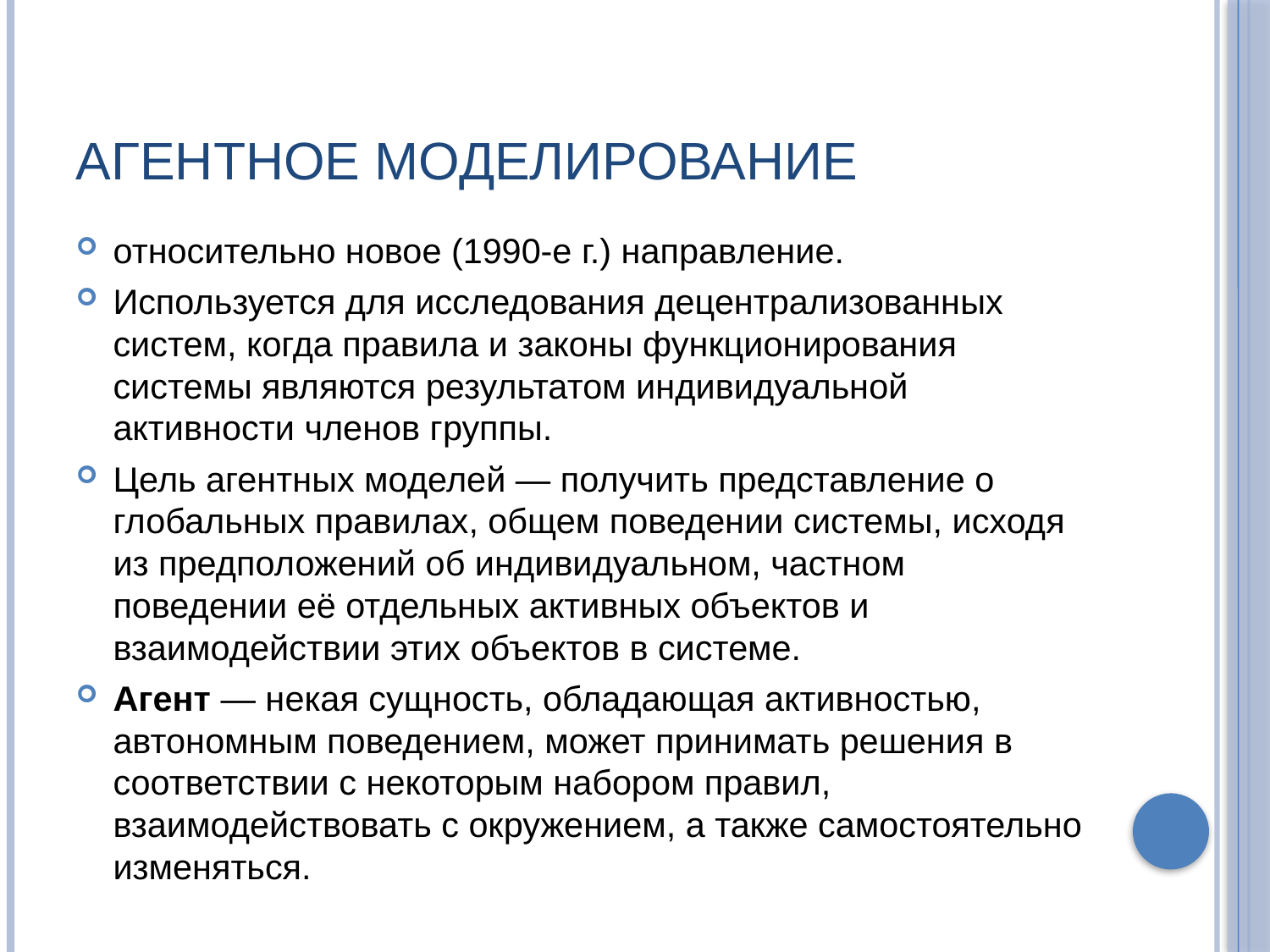

# Агентное моделирование
относительно новое (1990-е г.) направление.
Используется для исследования децентрализованных систем, когда правила и законы функционирования системы являются результатом индивидуальной активности членов группы.
Цель агентных моделей — получить представление о глобальных правилах, общем поведении системы, исходя из предположений об индивидуальном, частном поведении её отдельных активных объектов и взаимодействии этих объектов в системе.
Агент — некая сущность, обладающая активностью, автономным поведением, может принимать решения в соответствии с некоторым набором правил, взаимодействовать с окружением, а также самостоятельно изменяться.